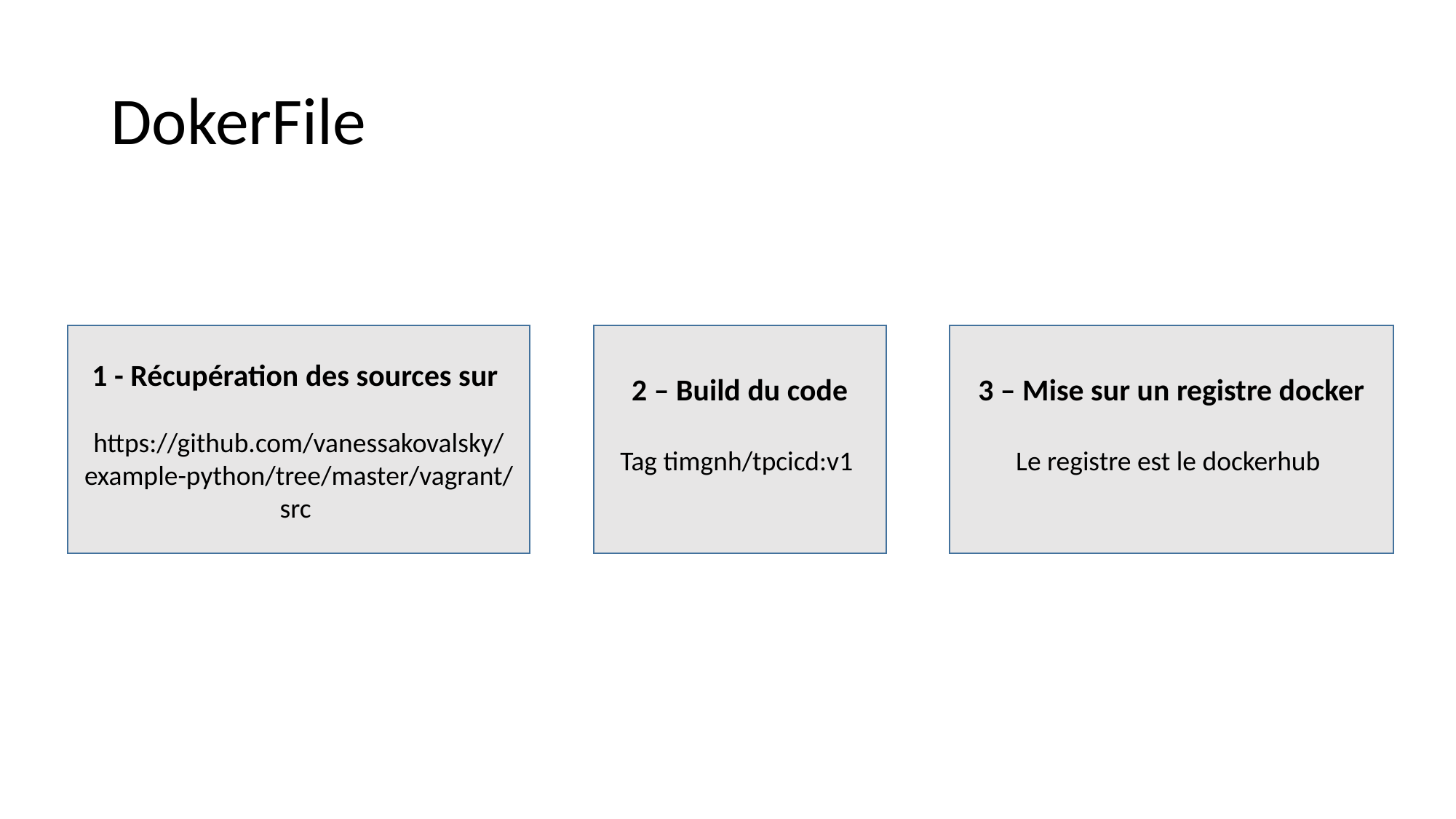

# DokerFile
1 - Récupération des sources sur

https://github.com/vanessakovalsky/example-python/tree/master/vagrant/src
2 – Build du code

Tag timgnh/tpcicd:v1

3 – Mise sur un registre docker

Le registre est le dockerhub